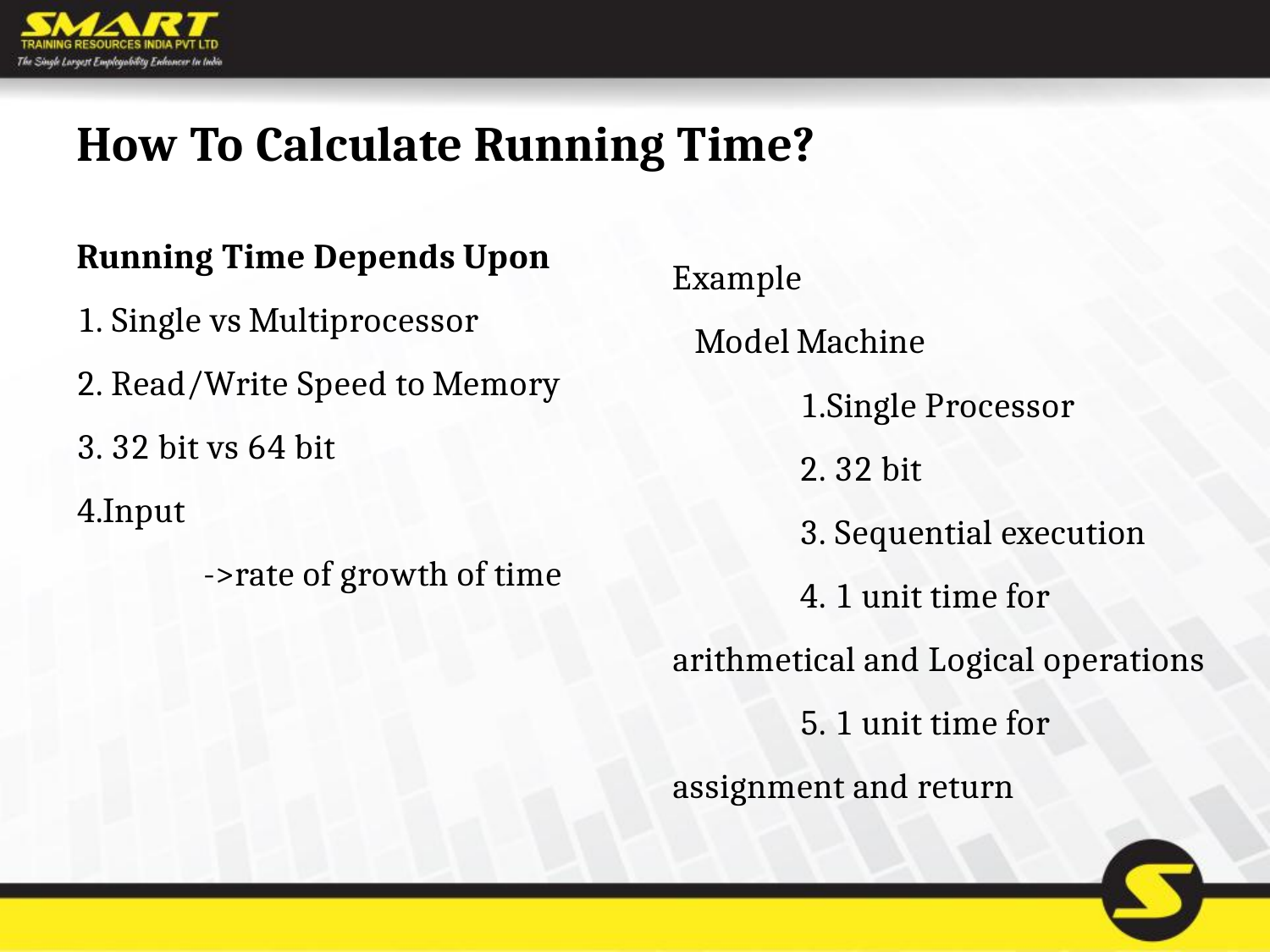

# How To Calculate Running Time?
Running Time Depends Upon
1. Single vs Multiprocessor
2. Read/Write Speed to Memory
3. 32 bit vs 64 bit
4.Input
	->rate of growth of time
Example
   Model Machine
	1.Single Processor
	2. 32 bit
	3. Sequential execution
	4. 1 unit time for arithmetical and Logical operations
	5. 1 unit time for assignment and return